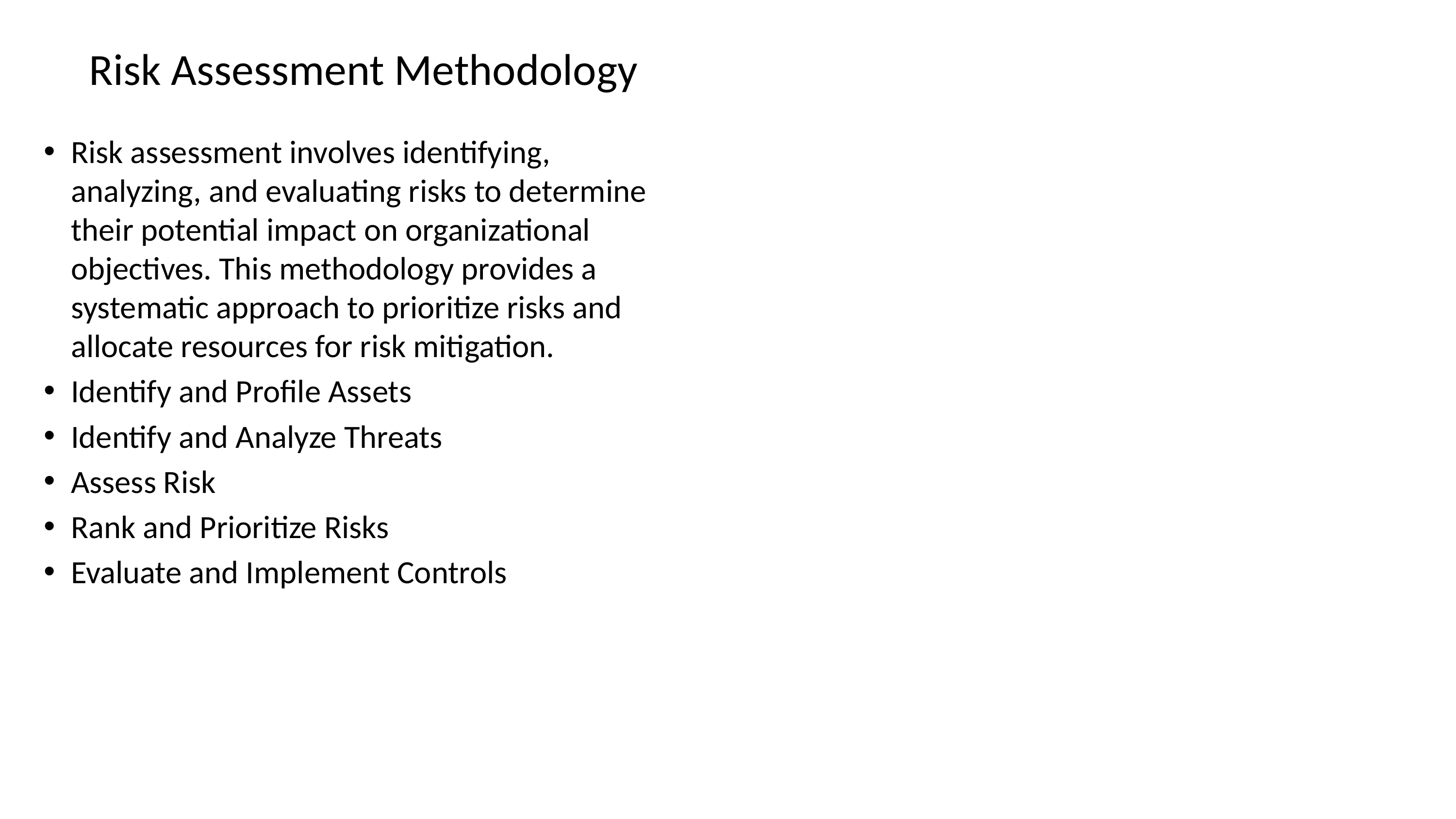

# Risk Assessment Methodology
Risk assessment involves identifying, analyzing, and evaluating risks to determine their potential impact on organizational objectives. This methodology provides a systematic approach to prioritize risks and allocate resources for risk mitigation.
Identify and Profile Assets
Identify and Analyze Threats
Assess Risk
Rank and Prioritize Risks
Evaluate and Implement Controls